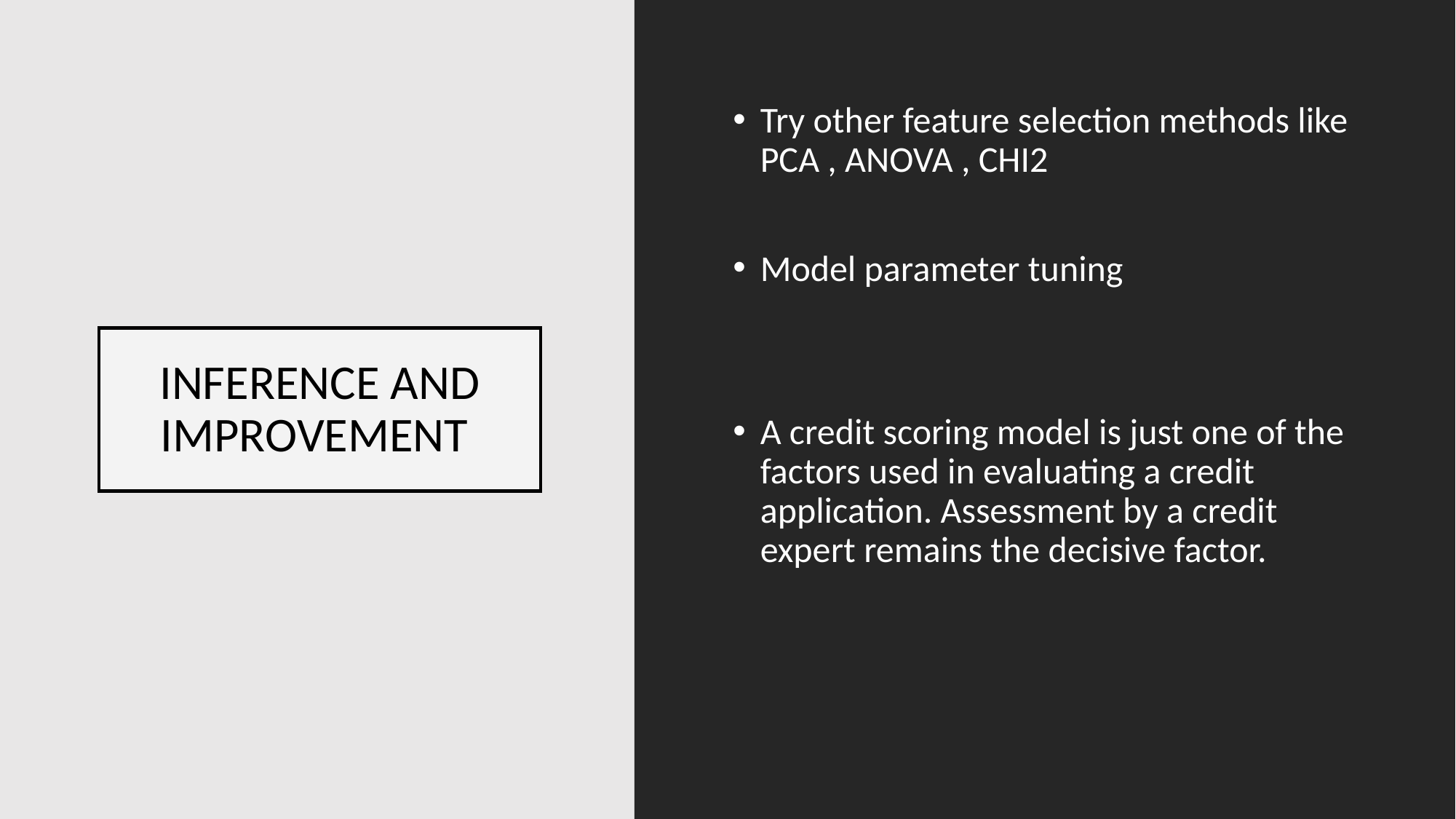

Try other feature selection methods like PCA , ANOVA , CHI2

Model parameter tuning

A credit scoring model is just one of the factors used in evaluating a credit application. Assessment by a credit expert remains the decisive factor.

# INFERENCE AND IMPROVEMENT